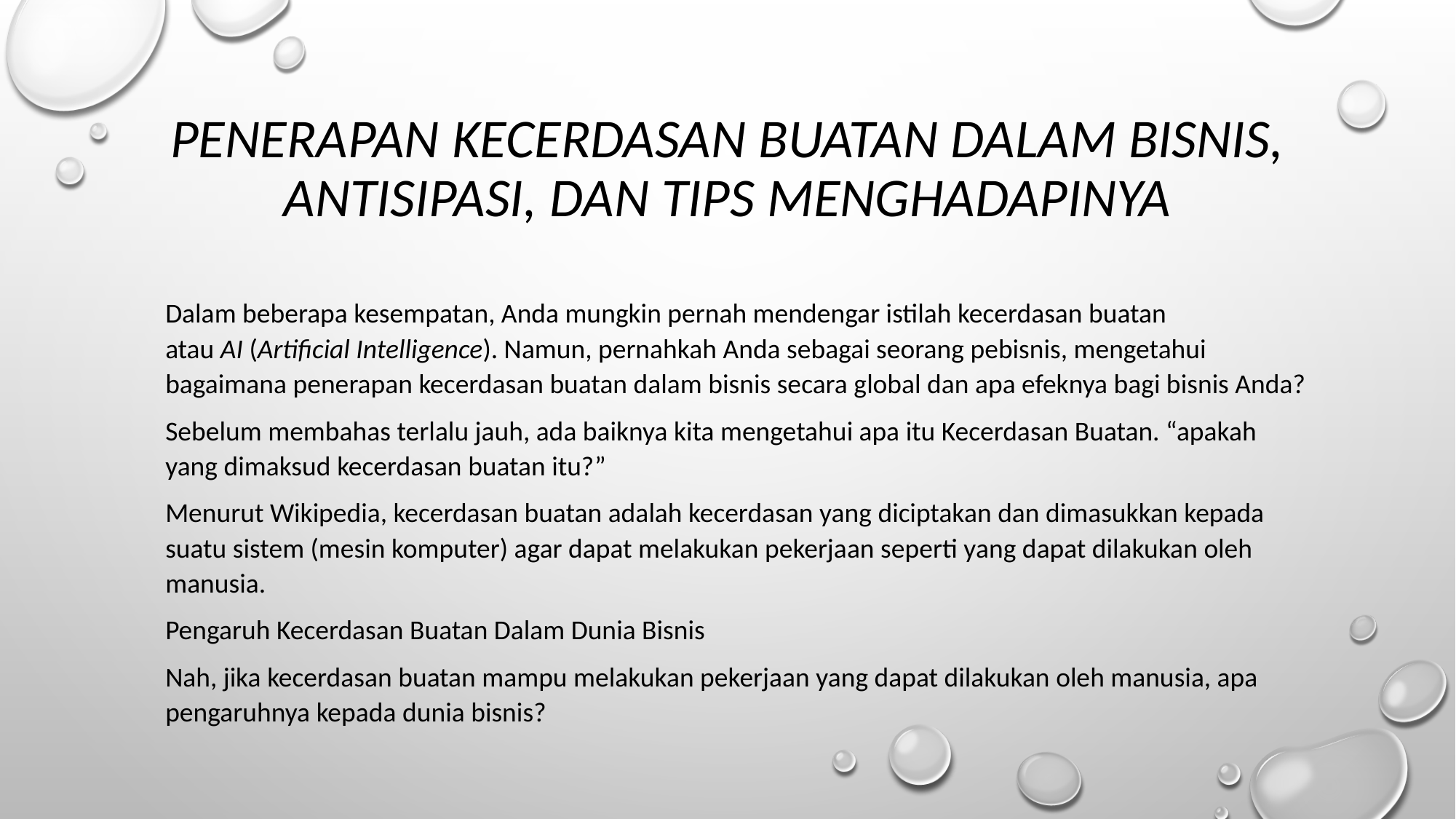

# Penerapan Kecerdasan Buatan Dalam Bisnis, Antisipasi, dan Tips Menghadapinya
Dalam beberapa kesempatan, Anda mungkin pernah mendengar istilah kecerdasan buatan atau AI (Artificial Intelligence). Namun, pernahkah Anda sebagai seorang pebisnis, mengetahui bagaimana penerapan kecerdasan buatan dalam bisnis secara global dan apa efeknya bagi bisnis Anda?
Sebelum membahas terlalu jauh, ada baiknya kita mengetahui apa itu Kecerdasan Buatan. “apakah yang dimaksud kecerdasan buatan itu?”
Menurut Wikipedia, kecerdasan buatan adalah kecerdasan yang diciptakan dan dimasukkan kepada suatu sistem (mesin komputer) agar dapat melakukan pekerjaan seperti yang dapat dilakukan oleh manusia.
Pengaruh Kecerdasan Buatan Dalam Dunia Bisnis
Nah, jika kecerdasan buatan mampu melakukan pekerjaan yang dapat dilakukan oleh manusia, apa pengaruhnya kepada dunia bisnis?